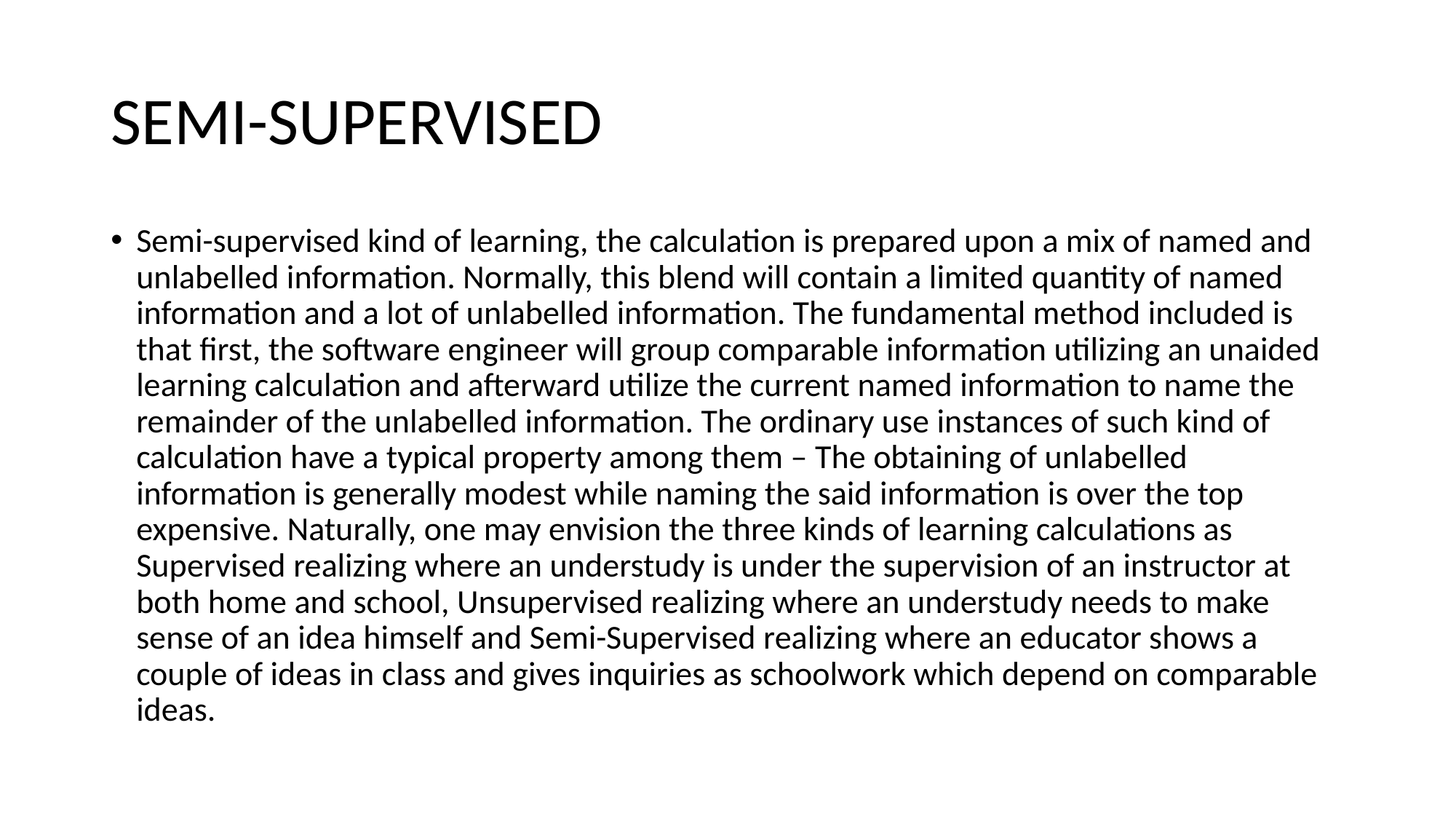

# SEMI-SUPERVISED
Semi-supervised kind of learning, the calculation is prepared upon a mix of named and unlabelled information. Normally, this blend will contain a limited quantity of named information and a lot of unlabelled information. The fundamental method included is that first, the software engineer will group comparable information utilizing an unaided learning calculation and afterward utilize the current named information to name the remainder of the unlabelled information. The ordinary use instances of such kind of calculation have a typical property among them – The obtaining of unlabelled information is generally modest while naming the said information is over the top expensive. Naturally, one may envision the three kinds of learning calculations as Supervised realizing where an understudy is under the supervision of an instructor at both home and school, Unsupervised realizing where an understudy needs to make sense of an idea himself and Semi-Supervised realizing where an educator shows a couple of ideas in class and gives inquiries as schoolwork which depend on comparable ideas.